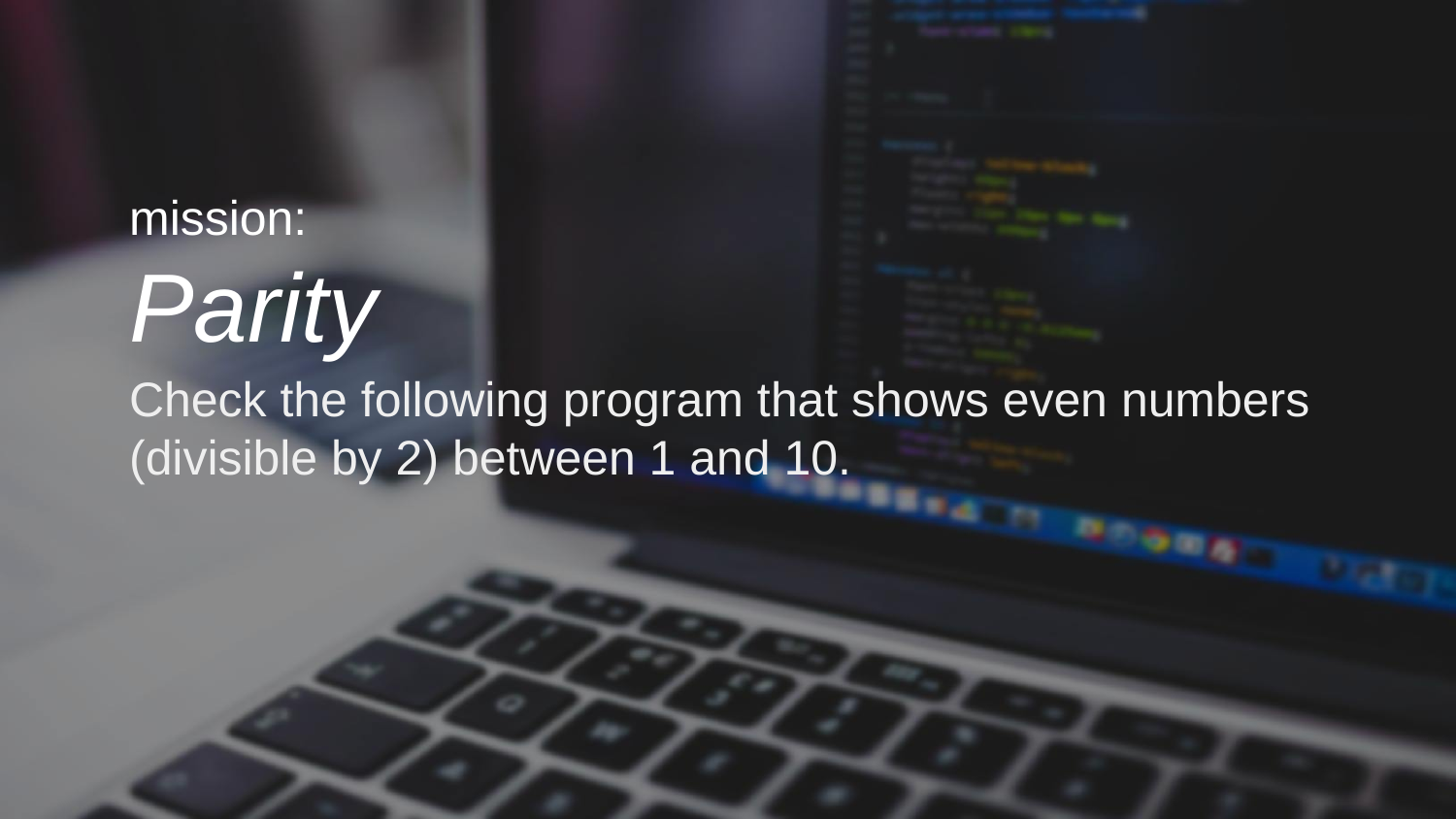

mission:
Parity
Check the following program that shows even numbers (divisible by 2) between 1 and 10.